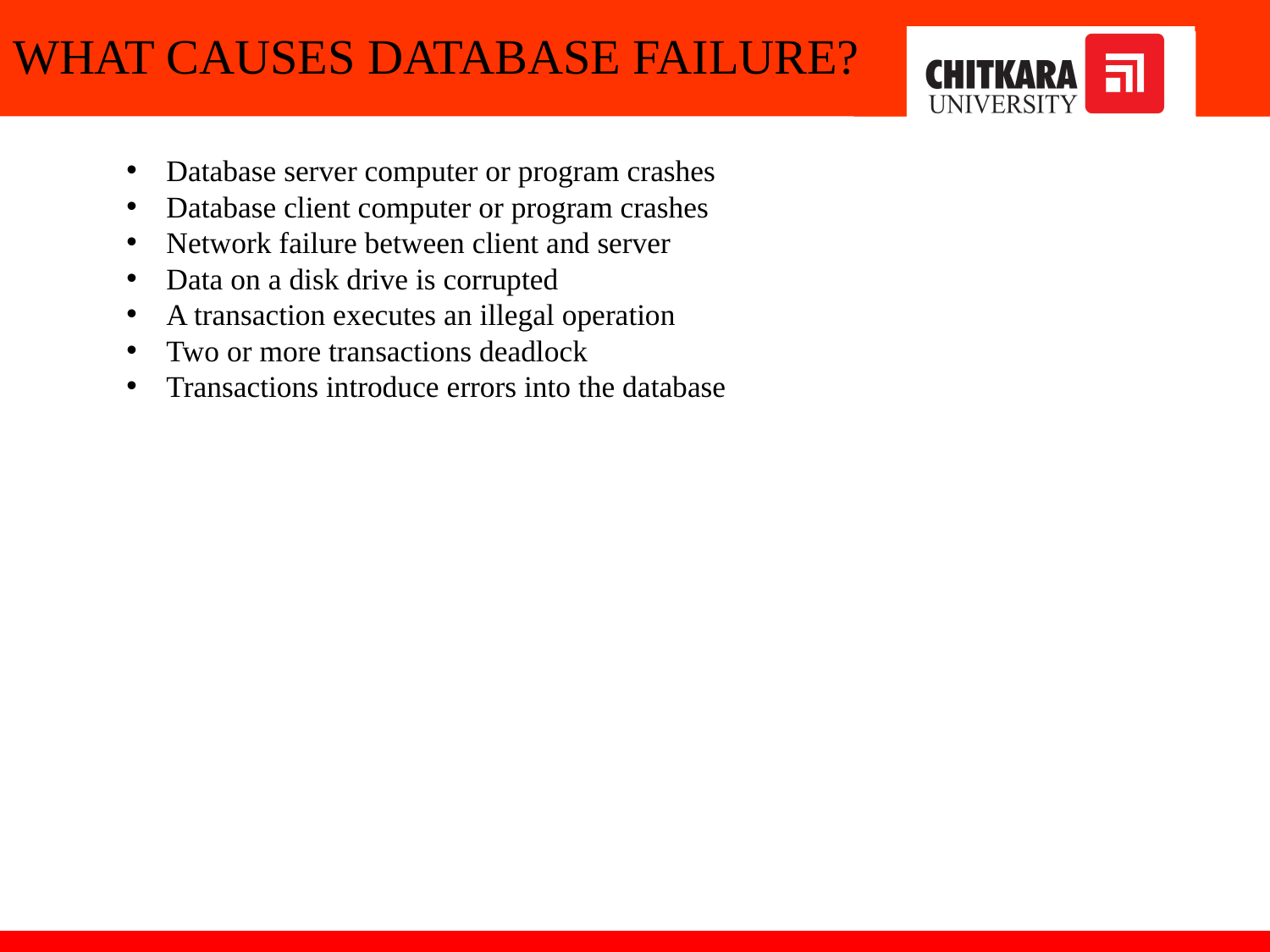

# WHAT CAUSES DATABASE FAILURE?
Database server computer or program crashes
Database client computer or program crashes
Network failure between client and server
Data on a disk drive is corrupted
A transaction executes an illegal operation
Two or more transactions deadlock
Transactions introduce errors into the database